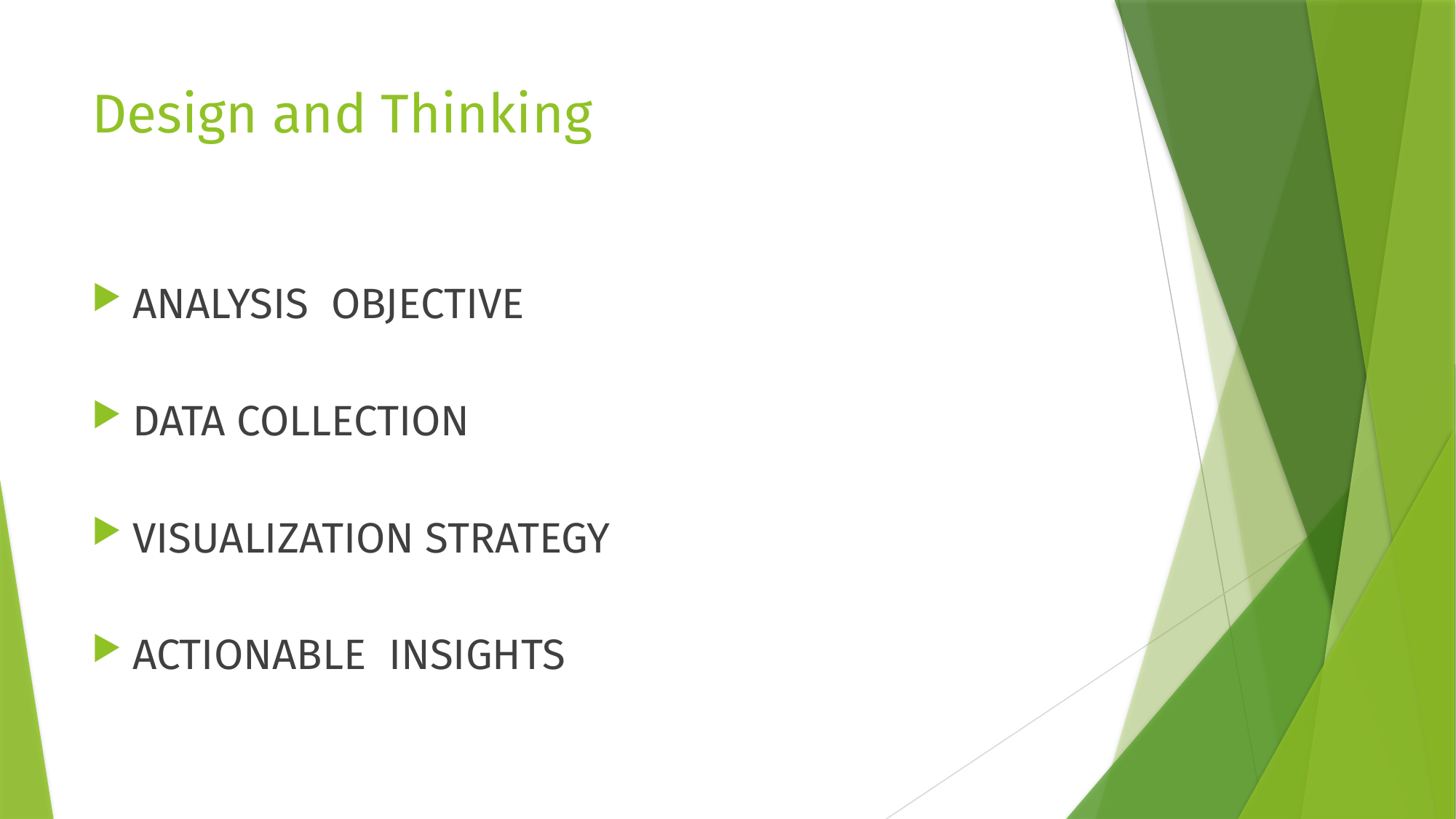

# Design and Thinking
ANALYSIS  OBJECTIVE
DATA COLLECTION
VISUALIZATION STRATEGY
ACTIONABLE  INSIGHTS